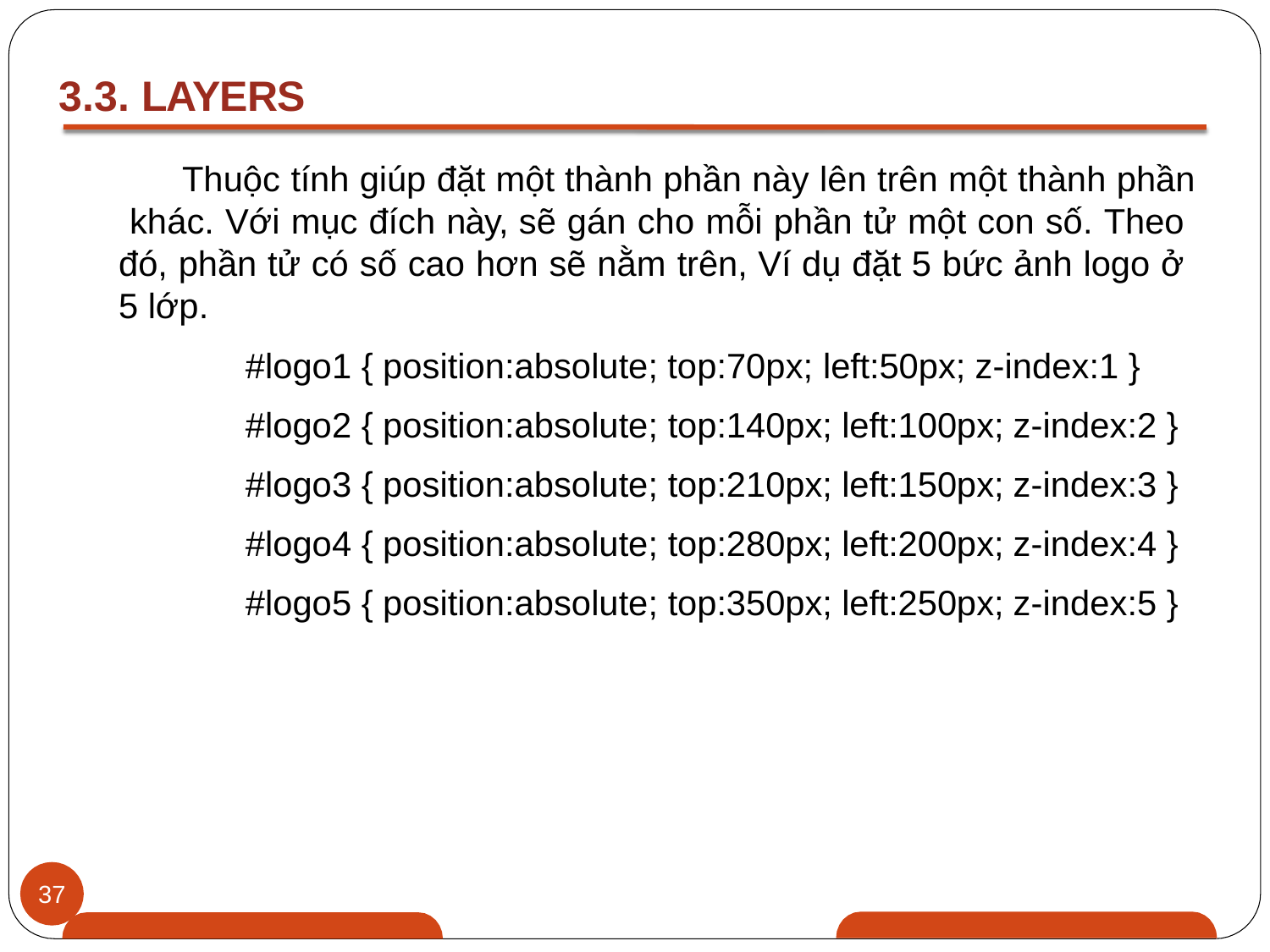

# 3.3. LAYERS
Thuộc tính giúp đặt một thành phần này lên trên một thành phần  khác. Với mục đích này, sẽ gán cho mỗi phần tử một con số. Theo  đó, phần tử có số cao hơn sẽ nằm trên, Ví dụ đặt 5 bức ảnh logo ở  5 lớp.
#logo1 { position:absolute; top:70px; left:50px; z-index:1 }
#logo2 { position:absolute; top:140px; left:100px; z-index:2 }
#logo3 { position:absolute; top:210px; left:150px; z-index:3 }
#logo4 { position:absolute; top:280px; left:200px; z-index:4 }
#logo5 { position:absolute; top:350px; left:250px; z-index:5 }
37